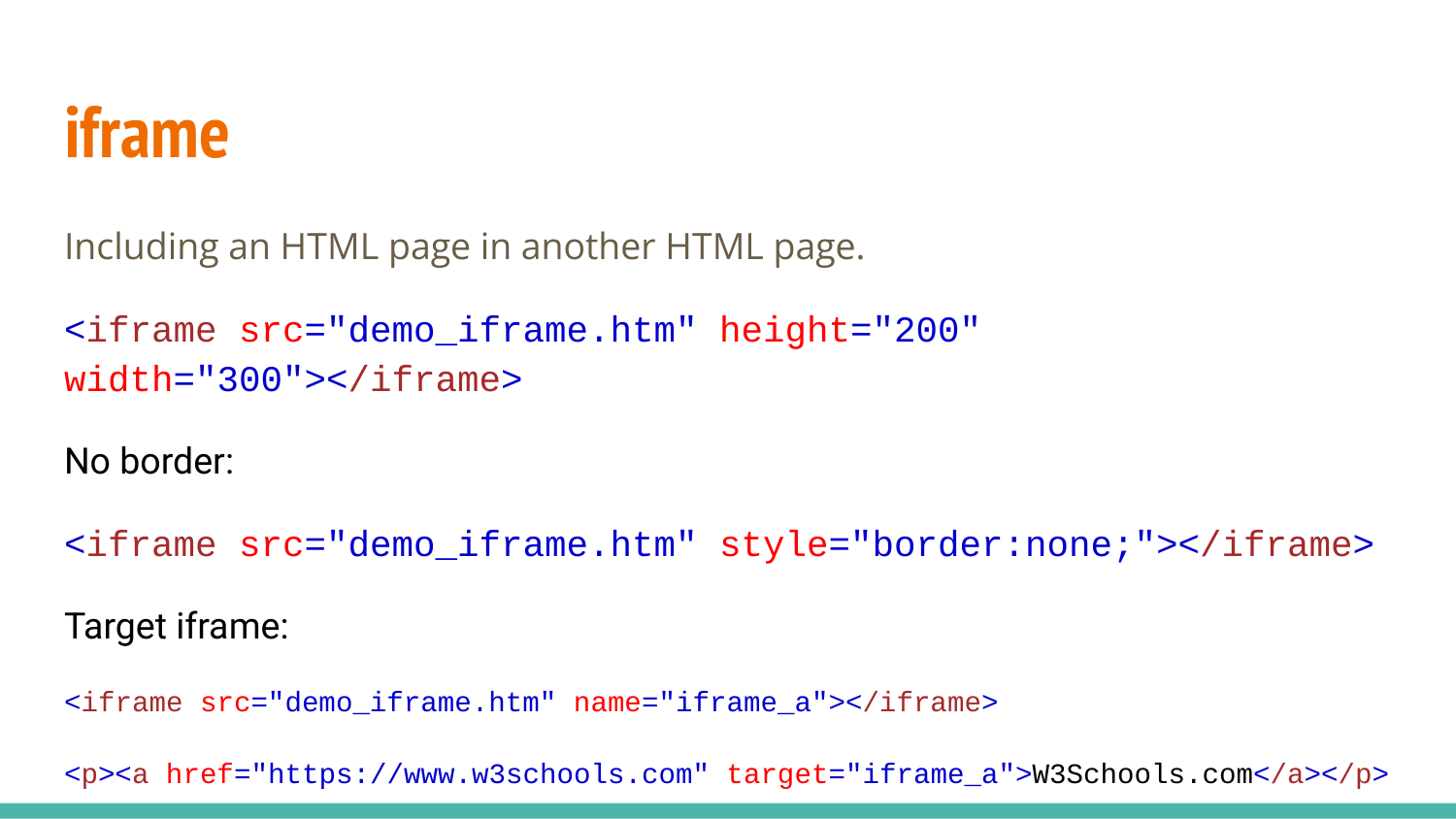

# iframe
Including an HTML page in another HTML page.
<iframe src="demo_iframe.htm" height="200" width="300"></iframe>
No border:
<iframe src="demo_iframe.htm" style="border:none;"></iframe>
Target iframe:
<iframe src="demo_iframe.htm" name="iframe_a"></iframe>
<p><a href="https://www.w3schools.com" target="iframe_a">W3Schools.com</a></p>